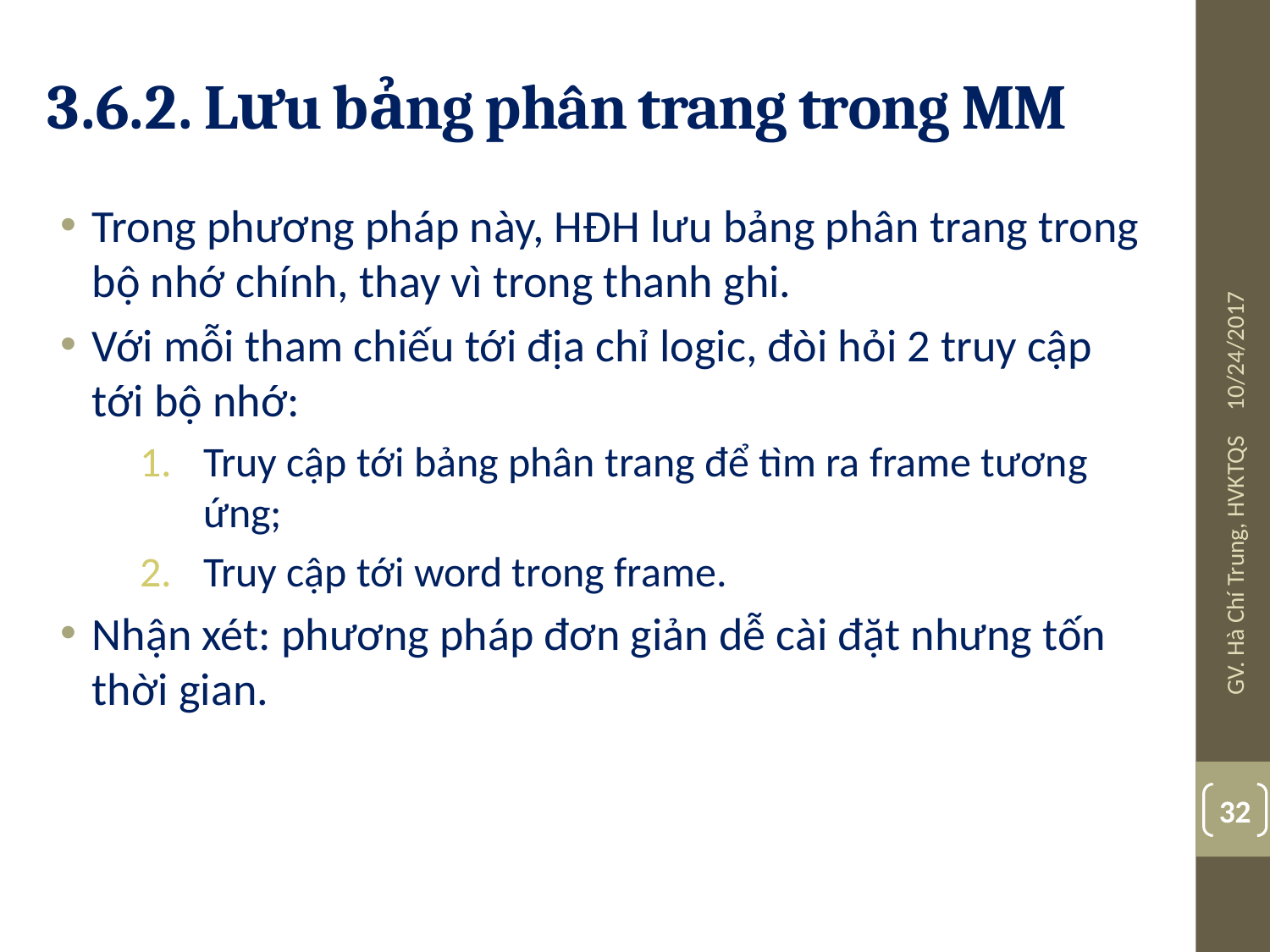

# 3.6.2. Lưu bảng phân trang trong MM
Trong phương pháp này, HĐH lưu bảng phân trang trong bộ nhớ chính, thay vì trong thanh ghi.
Với mỗi tham chiếu tới địa chỉ logic, đòi hỏi 2 truy cập tới bộ nhớ:
Truy cập tới bảng phân trang để tìm ra frame tương ứng;
Truy cập tới word trong frame.
Nhận xét: phương pháp đơn giản dễ cài đặt nhưng tốn thời gian.
10/24/2017
GV. Hà Chí Trung, HVKTQS
32